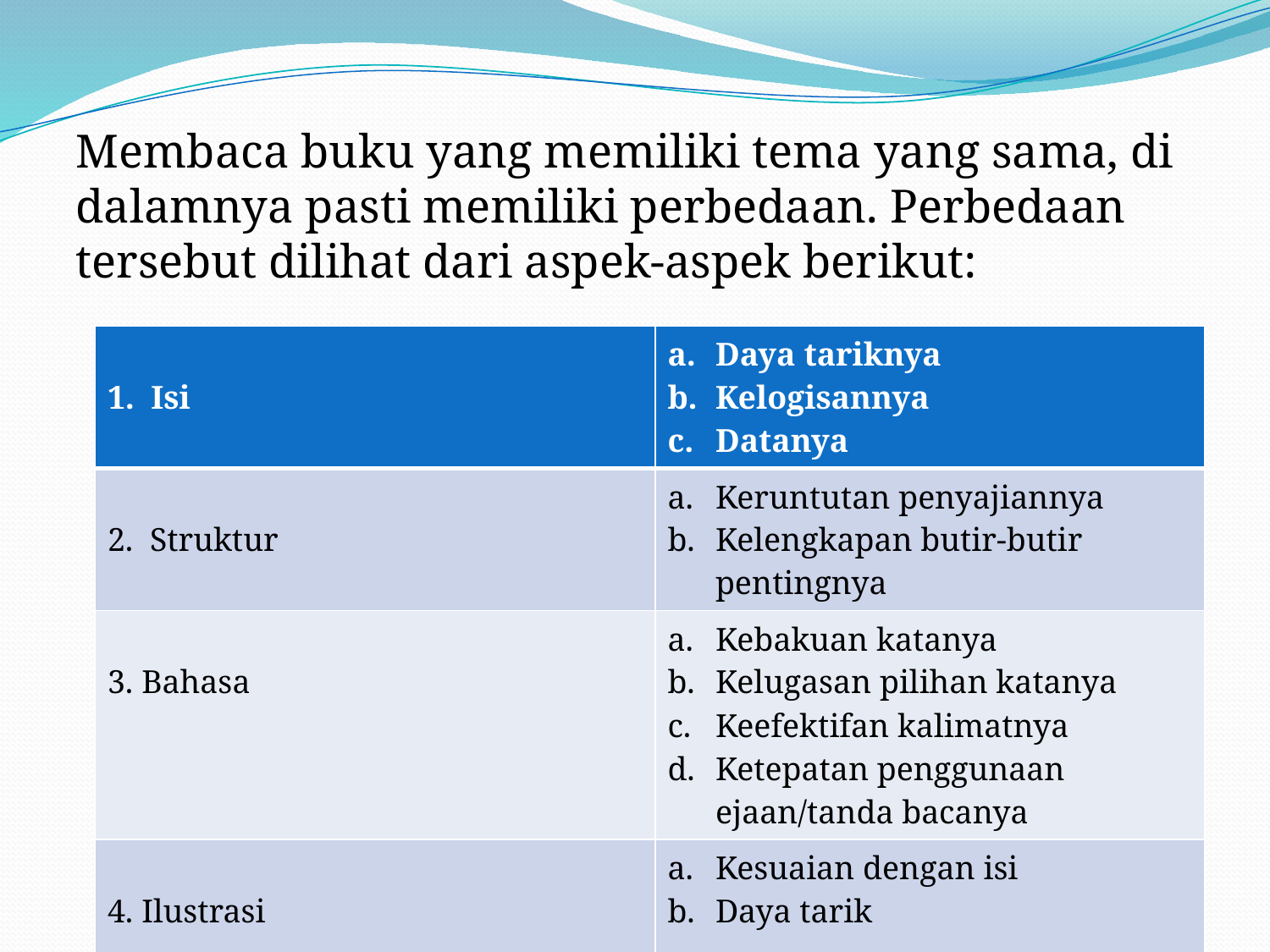

Membaca buku yang memiliki tema yang sama, di dalamnya pasti memiliki perbedaan. Perbedaan tersebut dilihat dari aspek-aspek berikut:

| 1. Isi | Daya tariknya Kelogisannya Datanya |
| --- | --- |
| 2. Struktur | Keruntutan penyajiannya Kelengkapan butir-butir pentingnya |
| 3. Bahasa | Kebakuan katanya Kelugasan pilihan katanya Keefektifan kalimatnya Ketepatan penggunaan ejaan/tanda bacanya |
| 4. Ilustrasi | Kesuaian dengan isi Daya tarik |